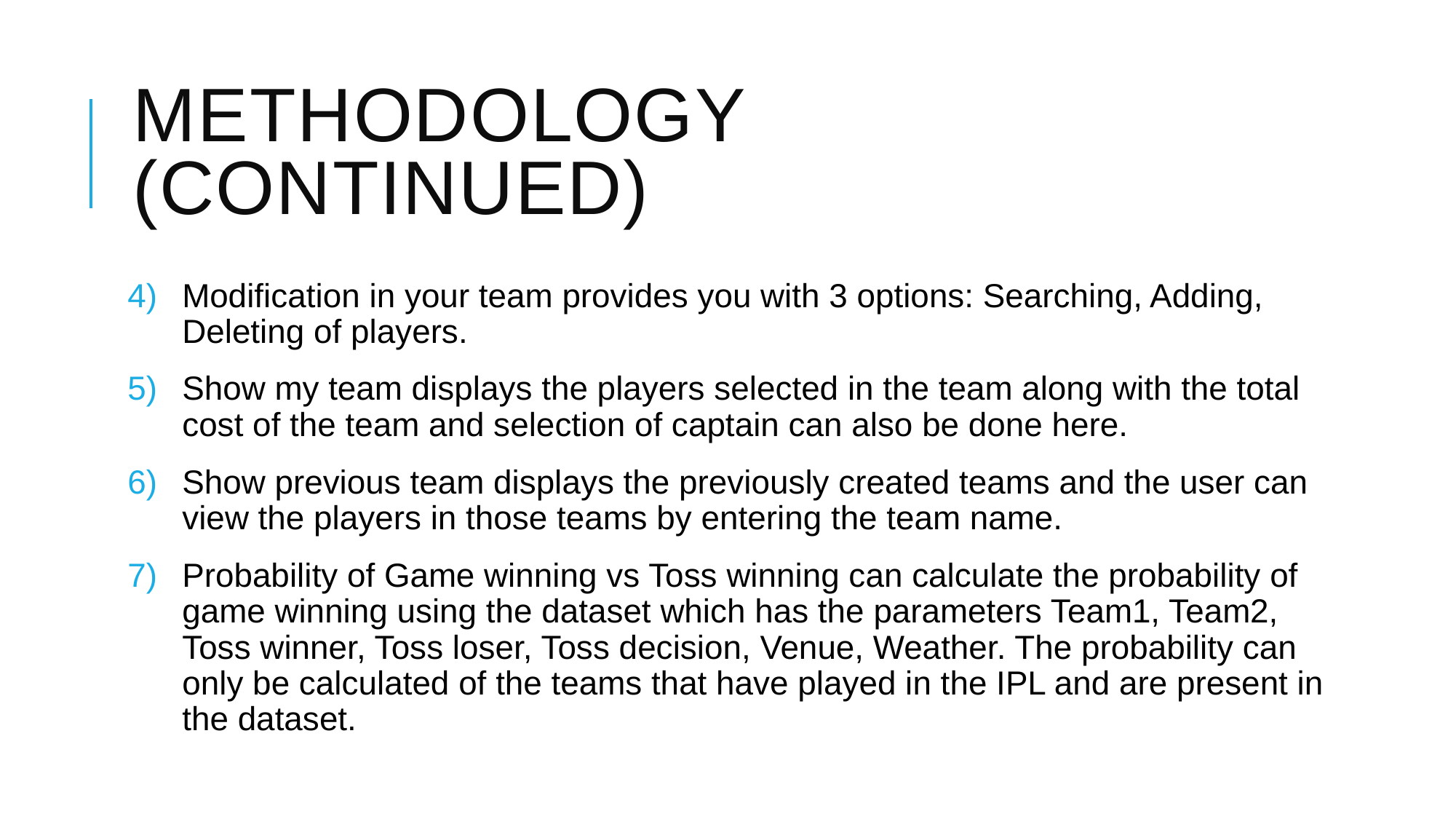

# Methodology (continued)
Modification in your team provides you with 3 options: Searching, Adding, Deleting of players.
Show my team displays the players selected in the team along with the total cost of the team and selection of captain can also be done here.
Show previous team displays the previously created teams and the user can view the players in those teams by entering the team name.
Probability of Game winning vs Toss winning can calculate the probability of game winning using the dataset which has the parameters Team1, Team2, Toss winner, Toss loser, Toss decision, Venue, Weather. The probability can only be calculated of the teams that have played in the IPL and are present in the dataset.